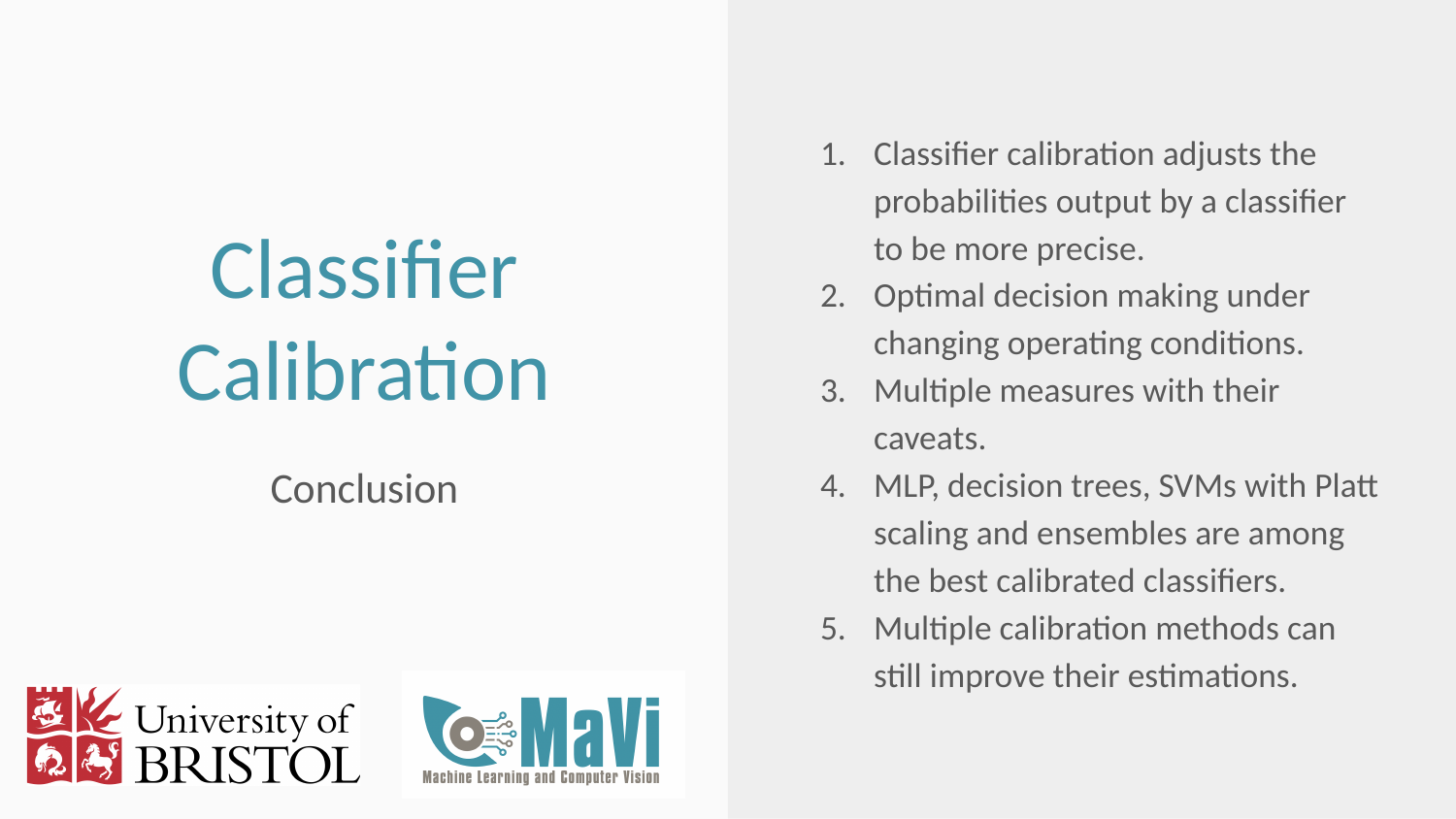

Classifier calibration adjusts the probabilities output by a classifier to be more precise.
Optimal decision making under changing operating conditions.
Multiple measures with their caveats.
MLP, decision trees, SVMs with Platt scaling and ensembles are among the best calibrated classifiers.
Multiple calibration methods can still improve their estimations.
# Classifier Calibration
Conclusion